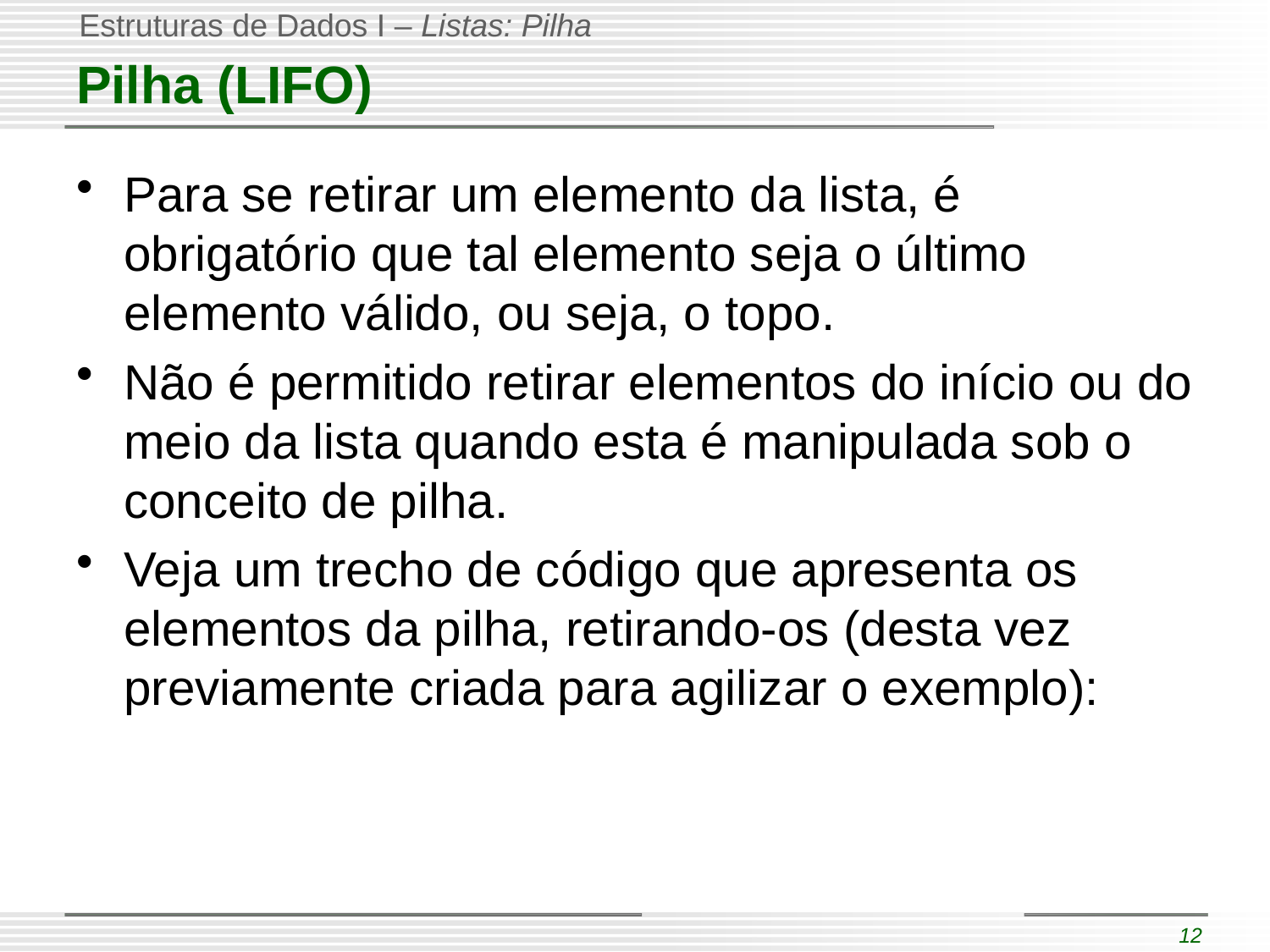

# Pilha (LIFO)
Para se retirar um elemento da lista, é obrigatório que tal elemento seja o último elemento válido, ou seja, o topo.
Não é permitido retirar elementos do início ou do meio da lista quando esta é manipulada sob o conceito de pilha.
Veja um trecho de código que apresenta os elementos da pilha, retirando-os (desta vez previamente criada para agilizar o exemplo):